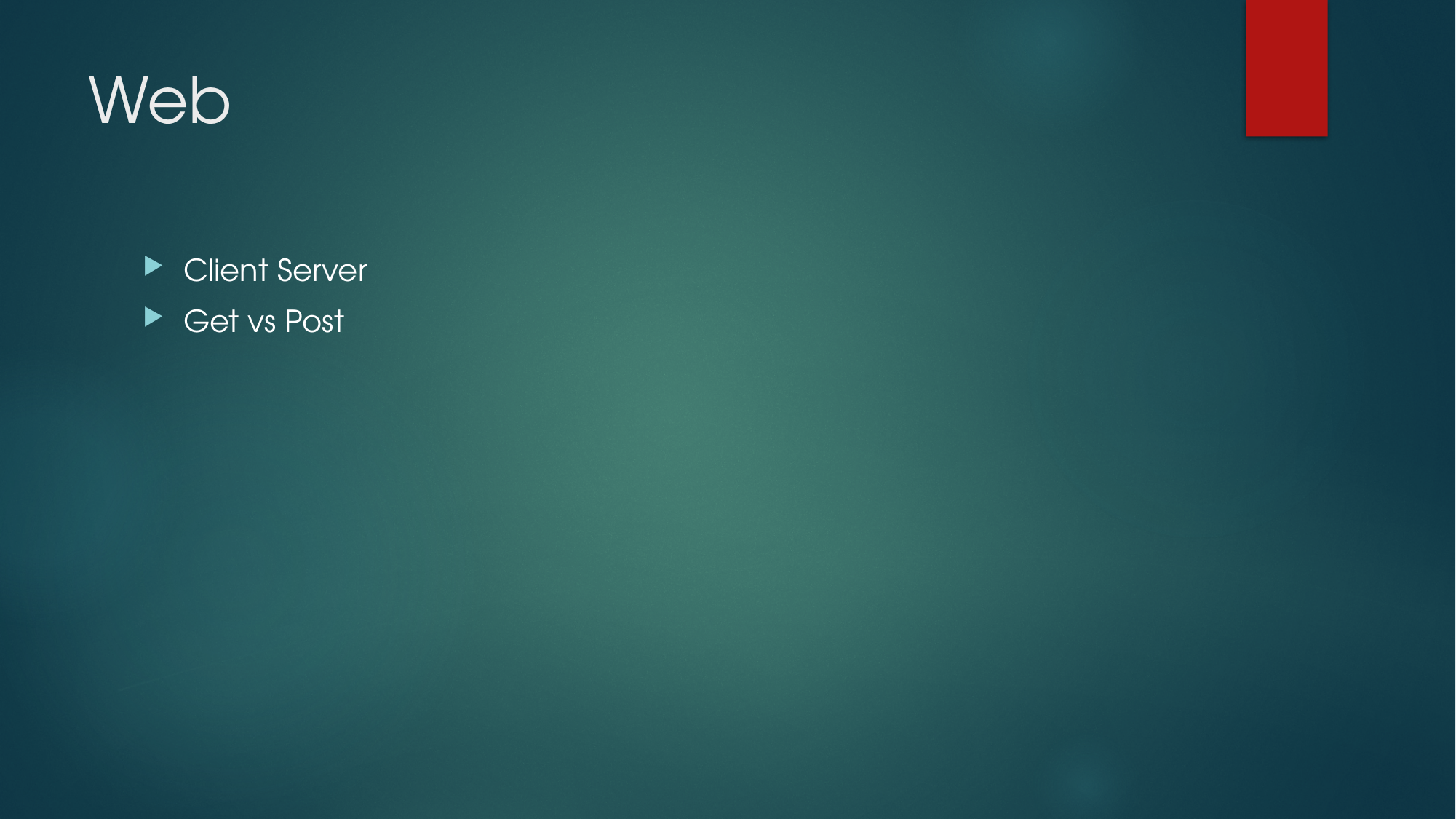

# Web
Client Server
Get vs Post